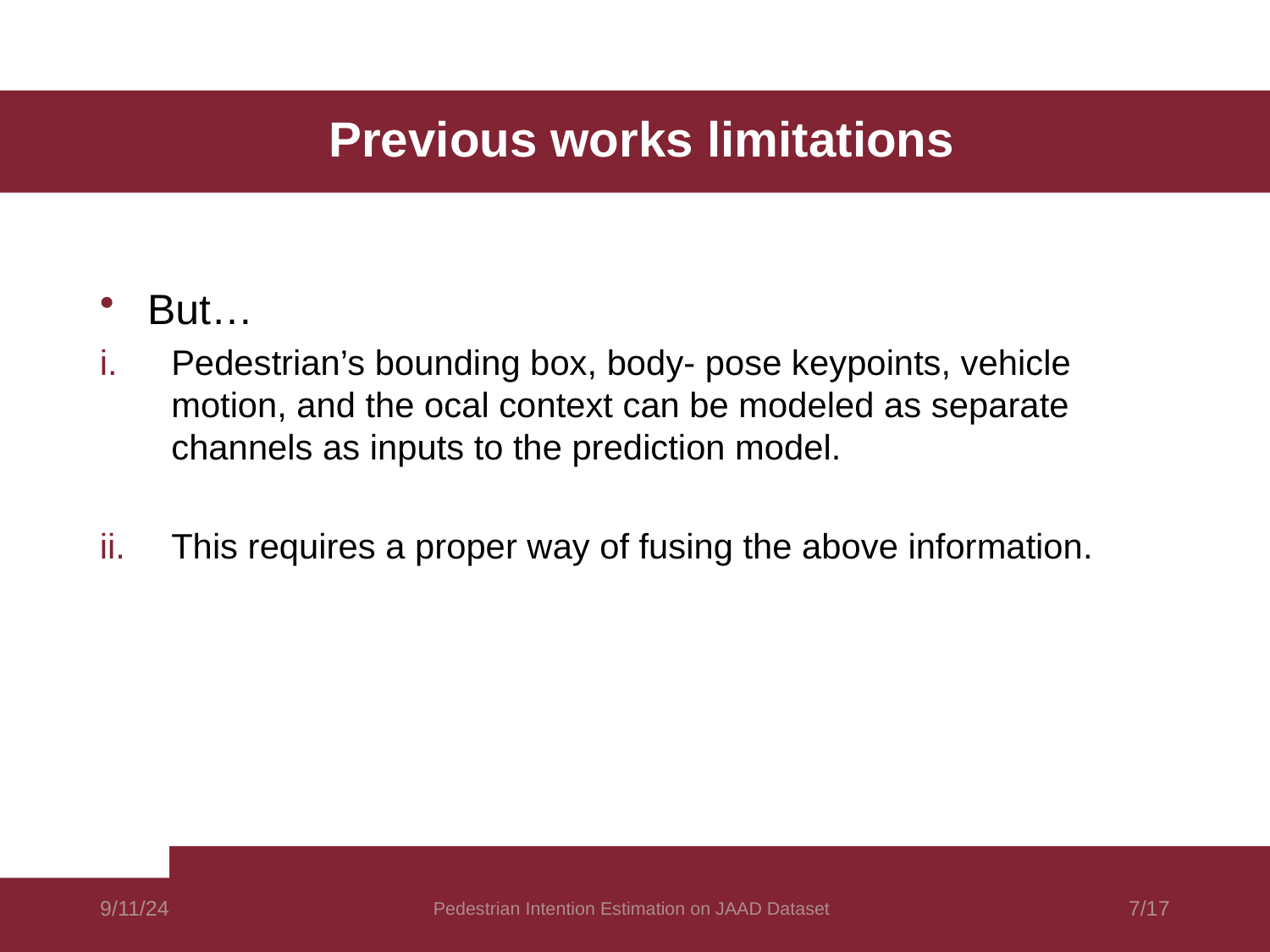

# Previous works limitations

But…
Pedestrian’s bounding box, body- pose keypoints, vehicle motion, and the ocal context can be modeled as separate channels as inputs to the prediction model.

This requires a proper way of fusing the above information.

9/11/24
Pedestrian Intention Estimation on JAAD Dataset
7/17